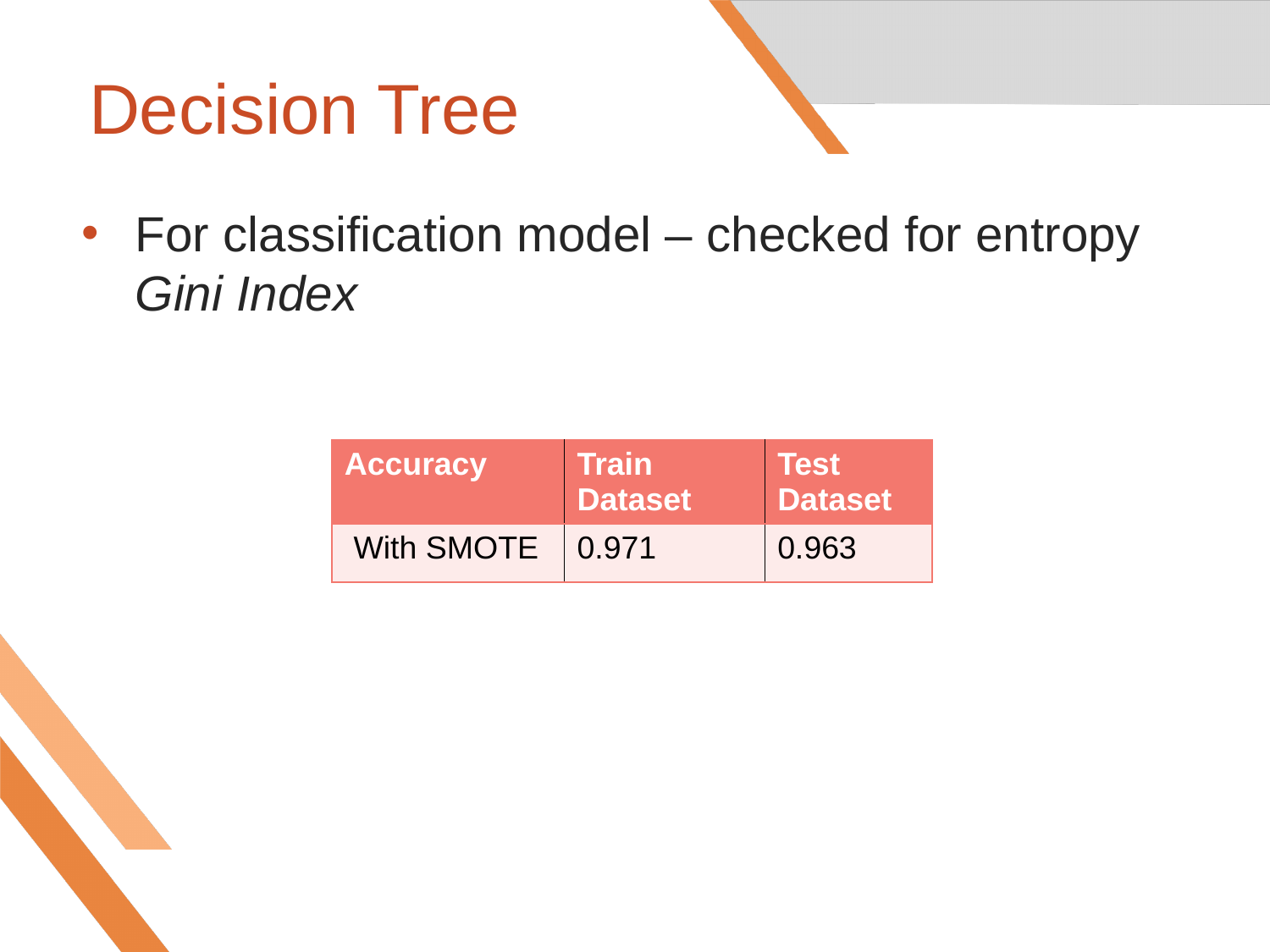

25
# Decision Tree
For classification model – checked for entropy Gini Index
| Accuracy | Train Dataset | Test Dataset |
| --- | --- | --- |
| With SMOTE | 0.971 | 0.963 |